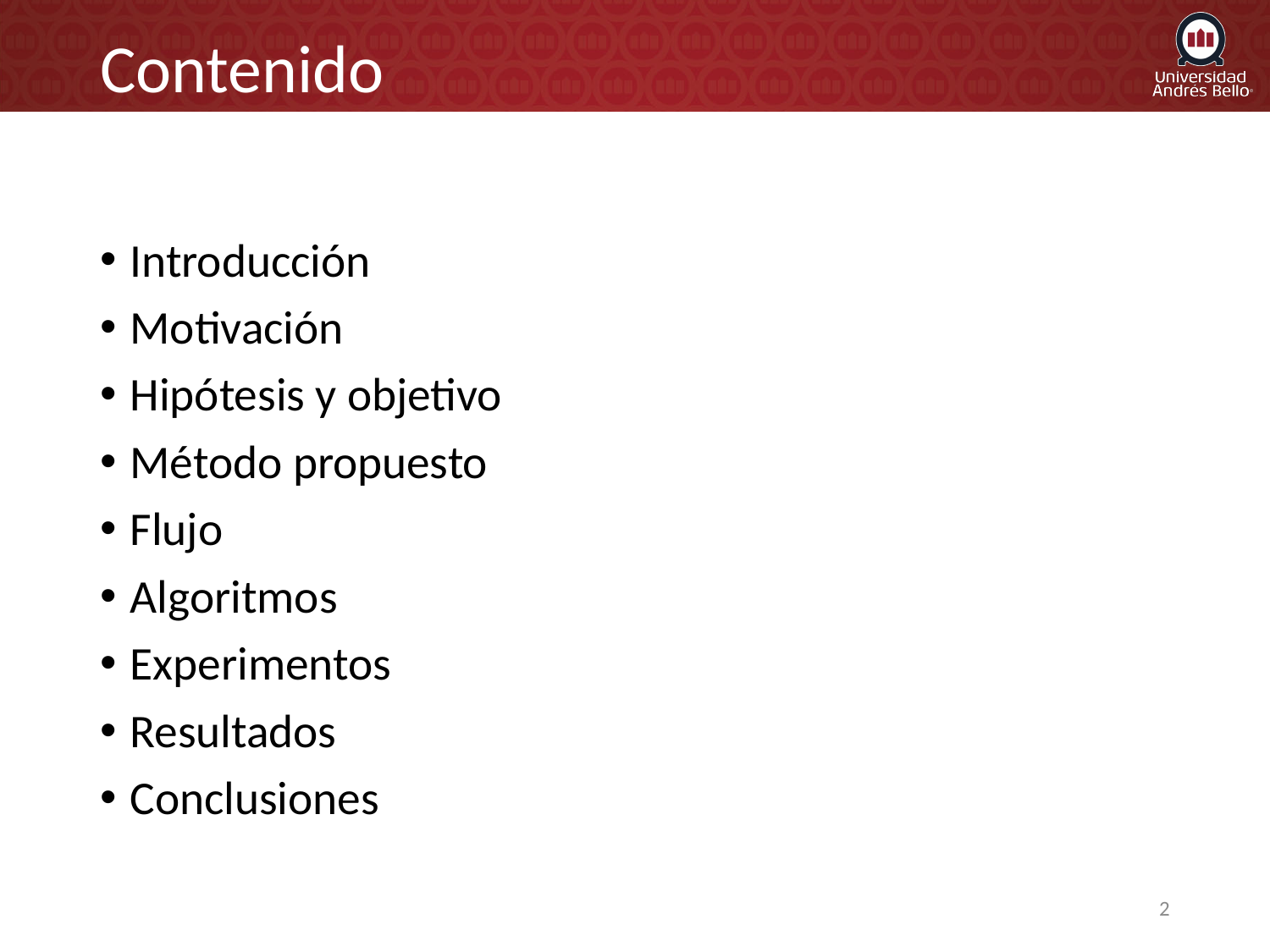

# Contenido
Introducción
Motivación
Hipótesis y objetivo
Método propuesto
Flujo
Algoritmos
Experimentos
Resultados
Conclusiones
2